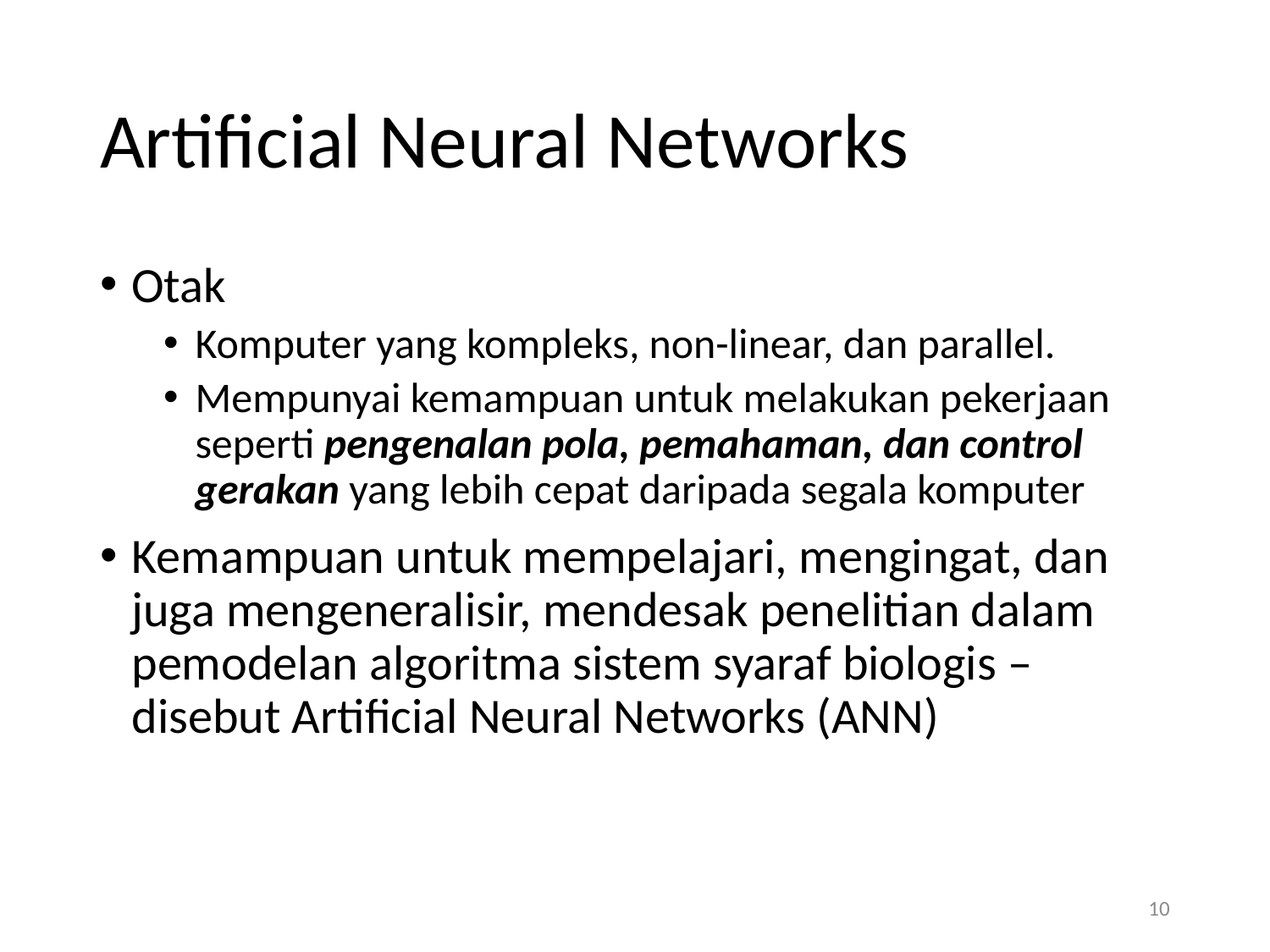

# Artificial Neural Networks
Otak
Komputer yang kompleks, non-linear, dan parallel.
Mempunyai kemampuan untuk melakukan pekerjaan seperti pengenalan pola, pemahaman, dan control gerakan yang lebih cepat daripada segala komputer
Kemampuan untuk mempelajari, mengingat, dan juga mengeneralisir, mendesak penelitian dalam pemodelan algoritma sistem syaraf biologis –  disebut Artificial Neural Networks (ANN)
10